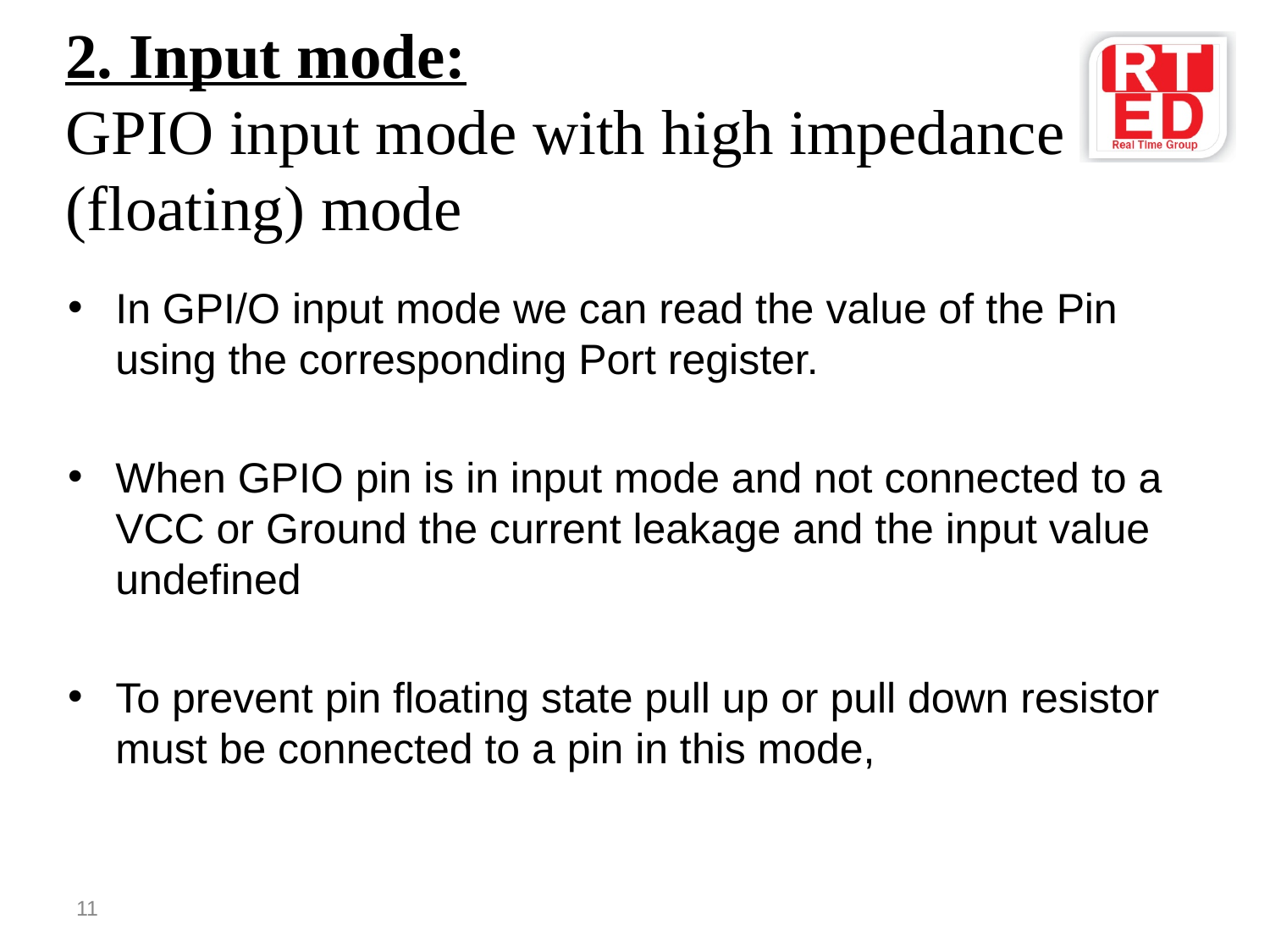

# 2. Input mode: GPIO input mode with high impedance (floating) mode
In GPI/O input mode we can read the value of the Pin using the corresponding Port register.

When GPIO pin is in input mode and not connected to a VCC or Ground the current leakage and the input value undefined

To prevent pin floating state pull up or pull down resistor must be connected to a pin in this mode,

11